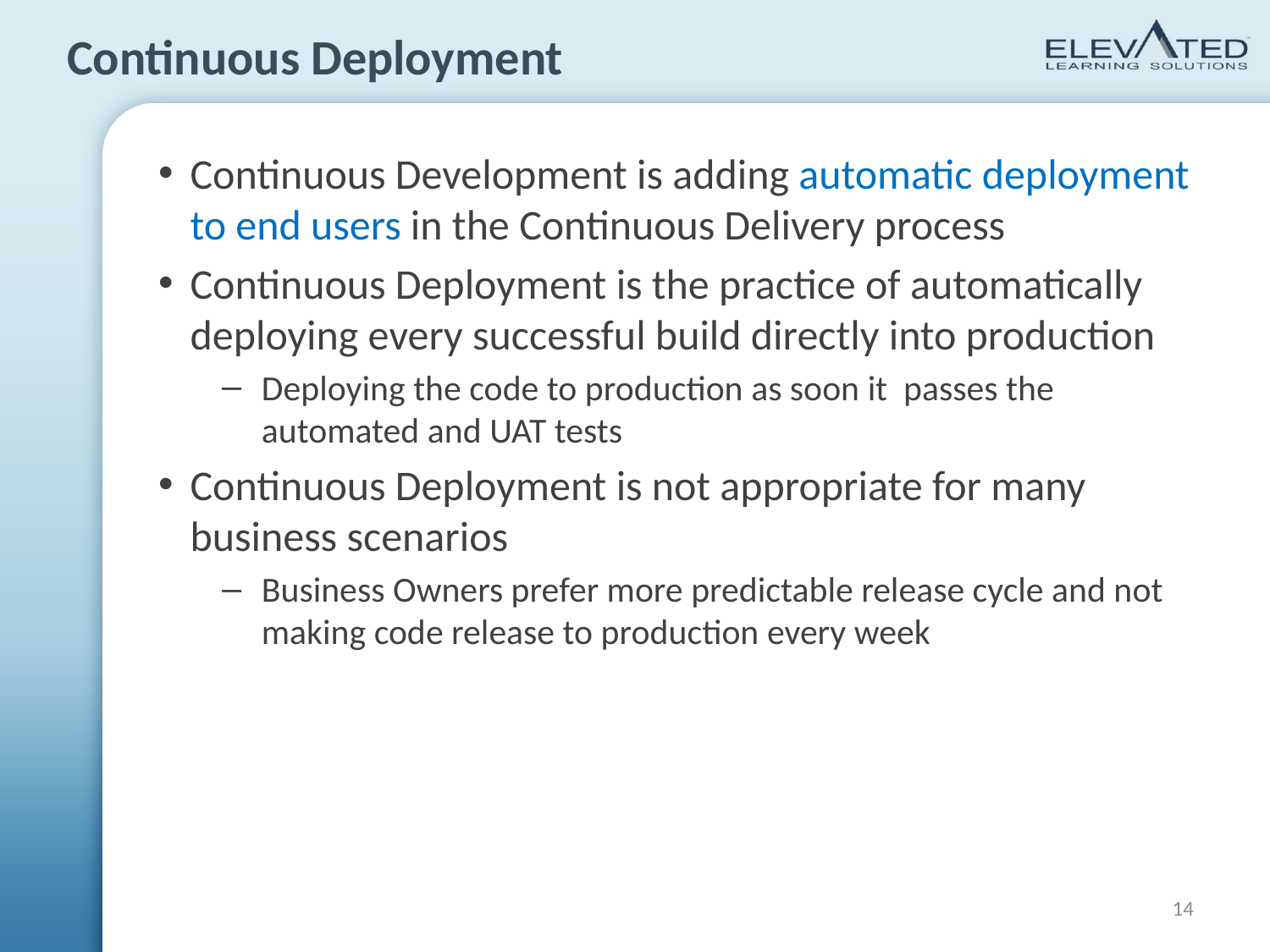

# Continuous Deployment
Continuous Development is adding automatic deployment to end users in the Continuous Delivery process
Continuous Deployment is the practice of automatically deploying every successful build directly into production
Deploying the code to production as soon it  passes the automated and UAT tests
Continuous Deployment is not appropriate for many business scenarios
Business Owners prefer more predictable release cycle and not making code release to production every week
14